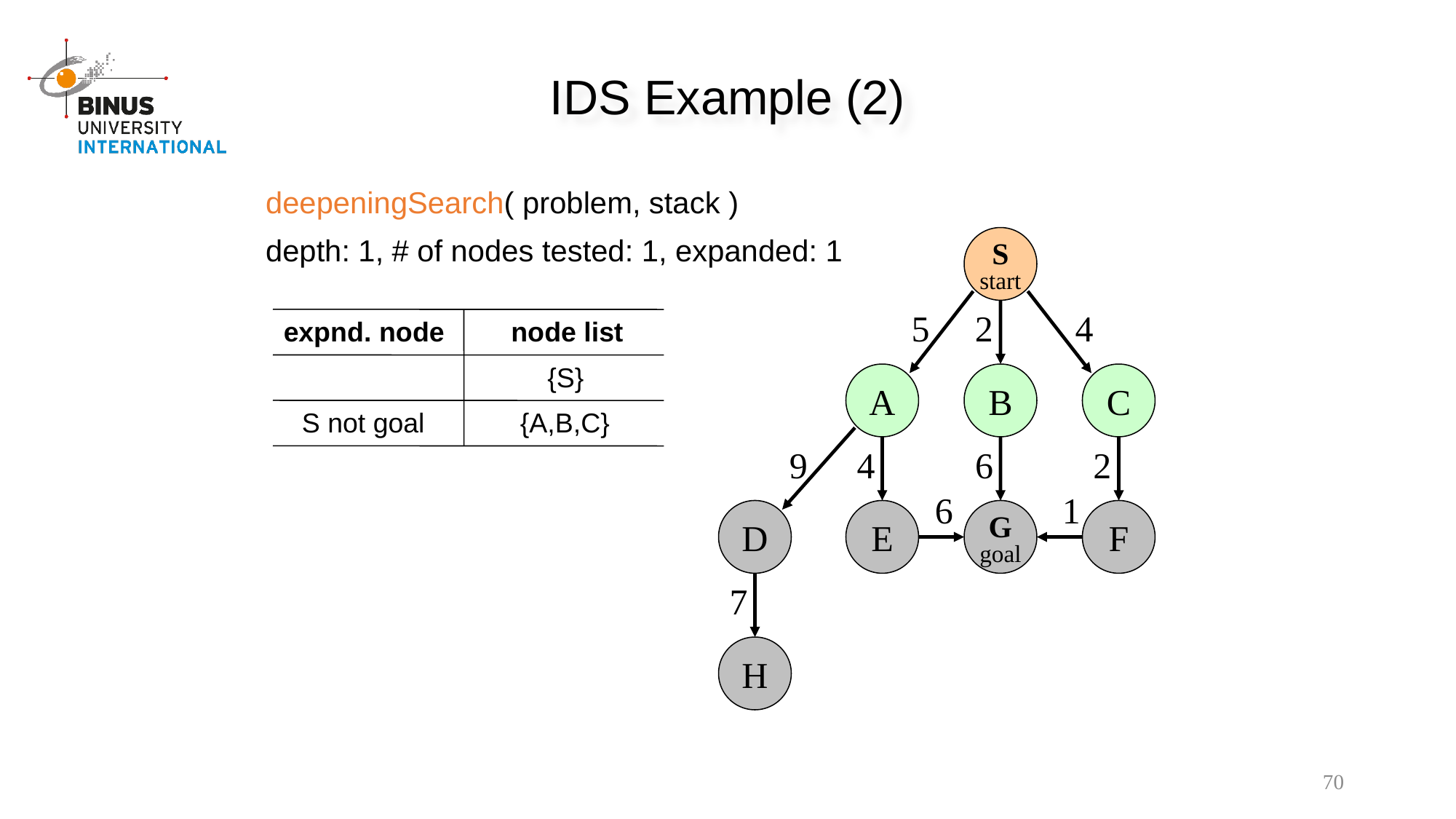

IDS Example (2)
deepeningSearch( problem, stack )
depth: 1, # of nodes tested: 1, expanded: 1

S
start

5
2

4

expnd. node
node list

{S}
A
B
C

S not goal
{A,B,C}

9
4

6

2

6
1
D
E
G
goal
F

7

H
70